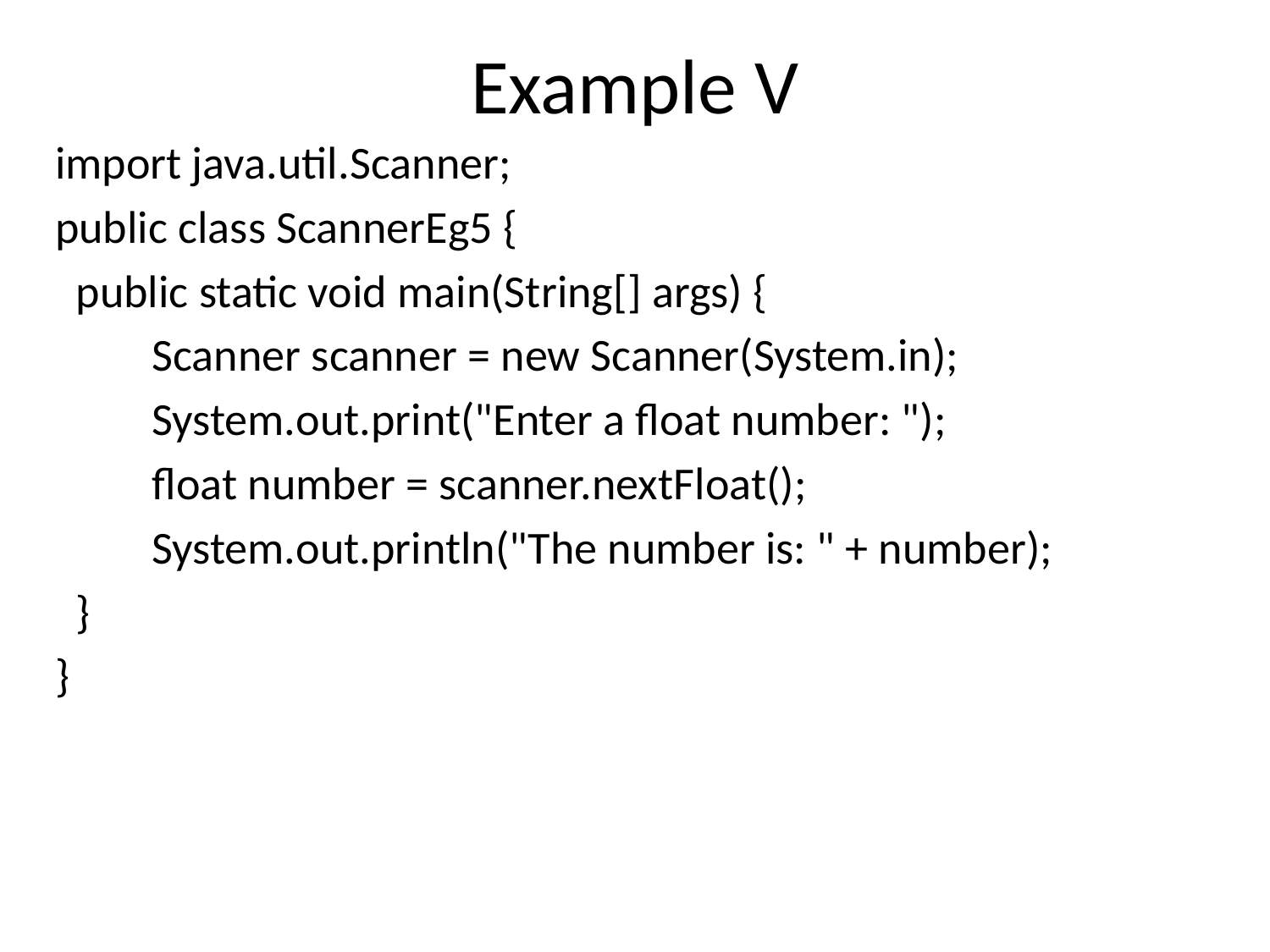

# Example V
import java.util.Scanner;
public class ScannerEg5 {
  public static void main(String[] args) {
    Scanner scanner = new Scanner(System.in);
    System.out.print("Enter a float number: ");
    float number = scanner.nextFloat();
    System.out.println("The number is: " + number);
  }
}